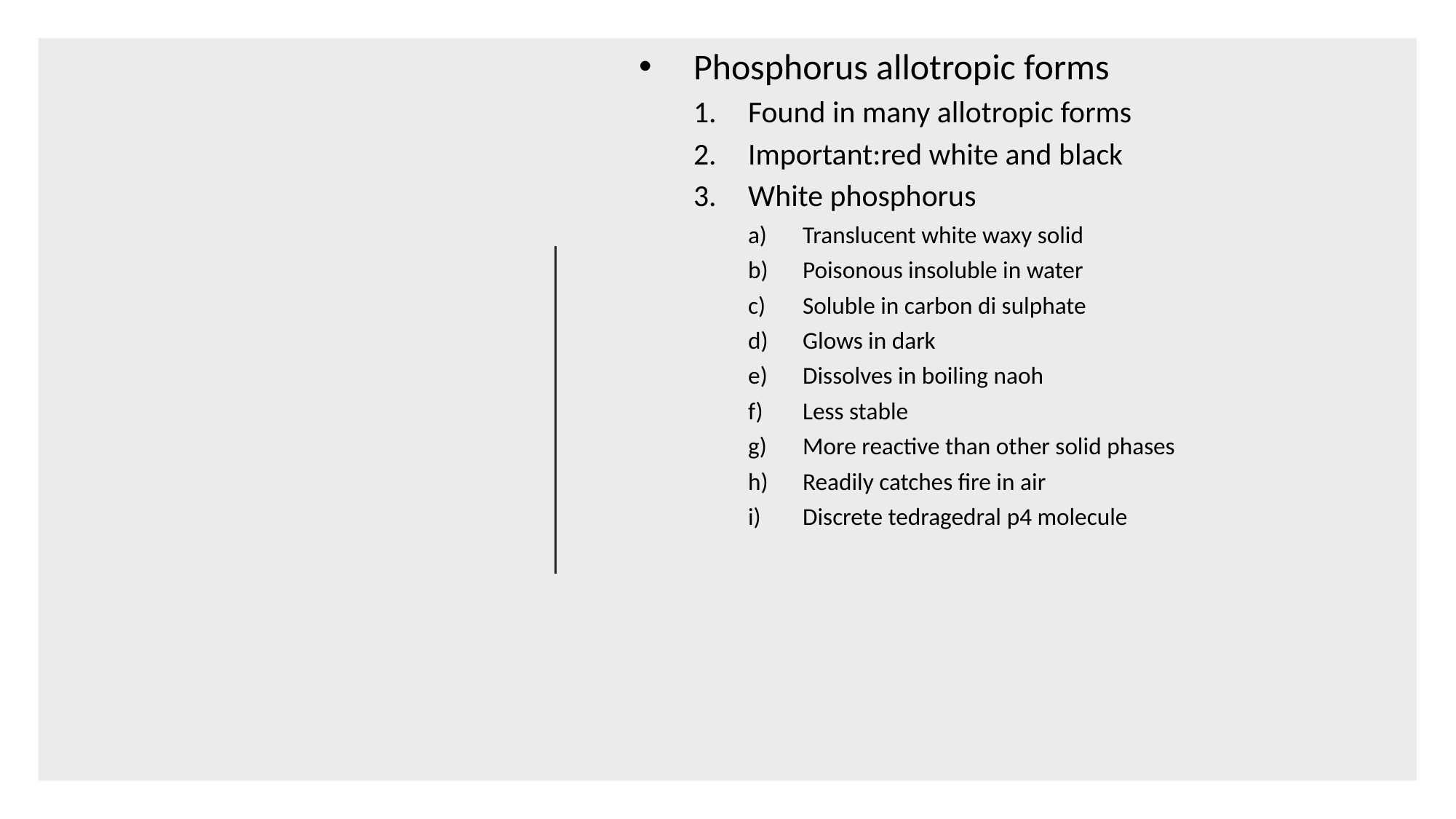

Phosphorus allotropic forms
Found in many allotropic forms
Important:red white and black
White phosphorus
Translucent white waxy solid
Poisonous insoluble in water
Soluble in carbon di sulphate
Glows in dark
Dissolves in boiling naoh
Less stable
More reactive than other solid phases
Readily catches fire in air
Discrete tedragedral p4 molecule